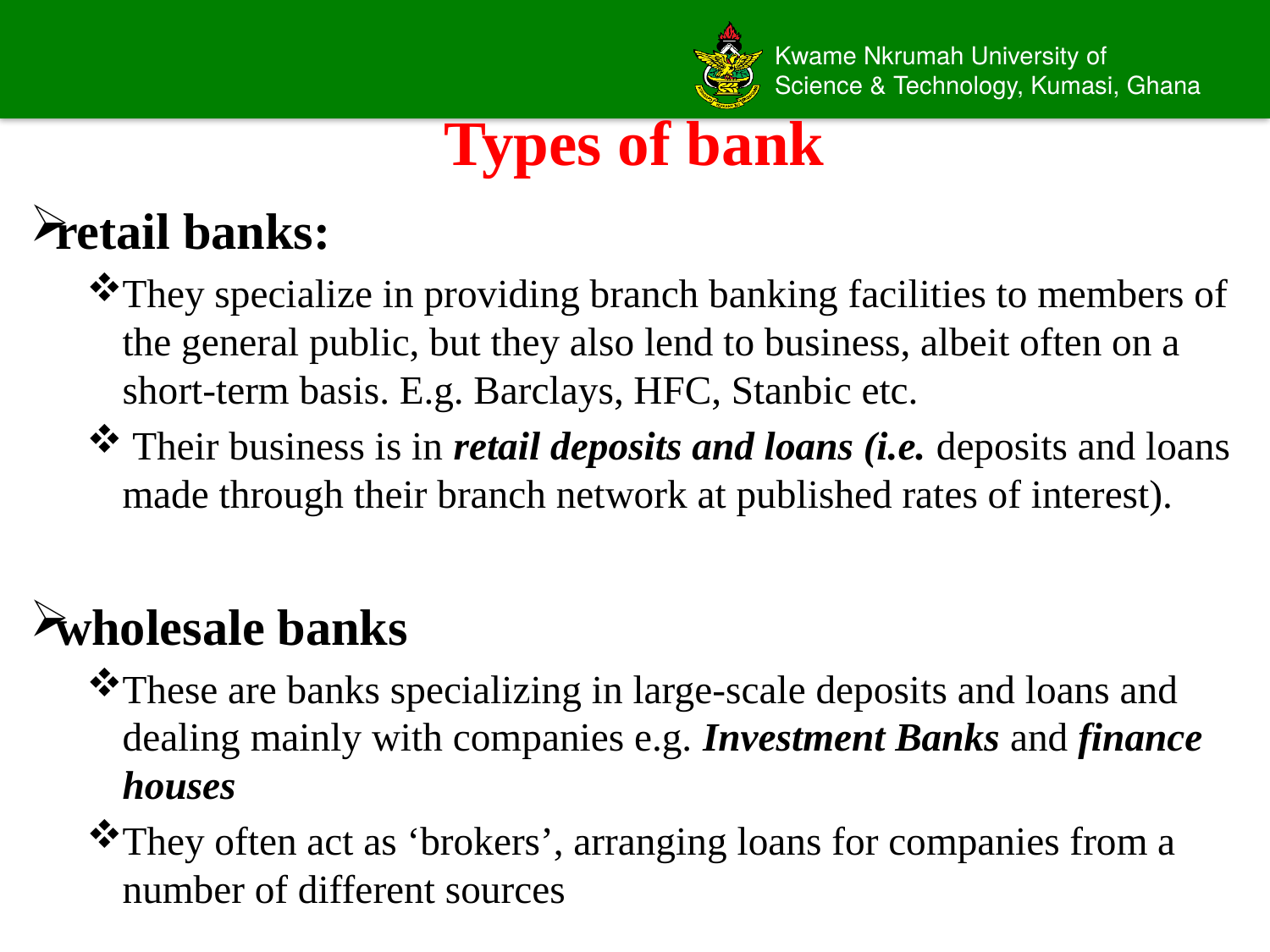

# Types of bank
retail banks:
They specialize in providing branch banking facilities to members of the general public, but they also lend to business, albeit often on a short-term basis. E.g. Barclays, HFC, Stanbic etc.
 Their business is in retail deposits and loans (i.e. deposits and loans made through their branch network at published rates of interest).

wholesale banks
These are banks specializing in large-scale deposits and loans and dealing mainly with companies e.g. Investment Banks and finance houses
They often act as ‘brokers’, arranging loans for companies from a number of different sources